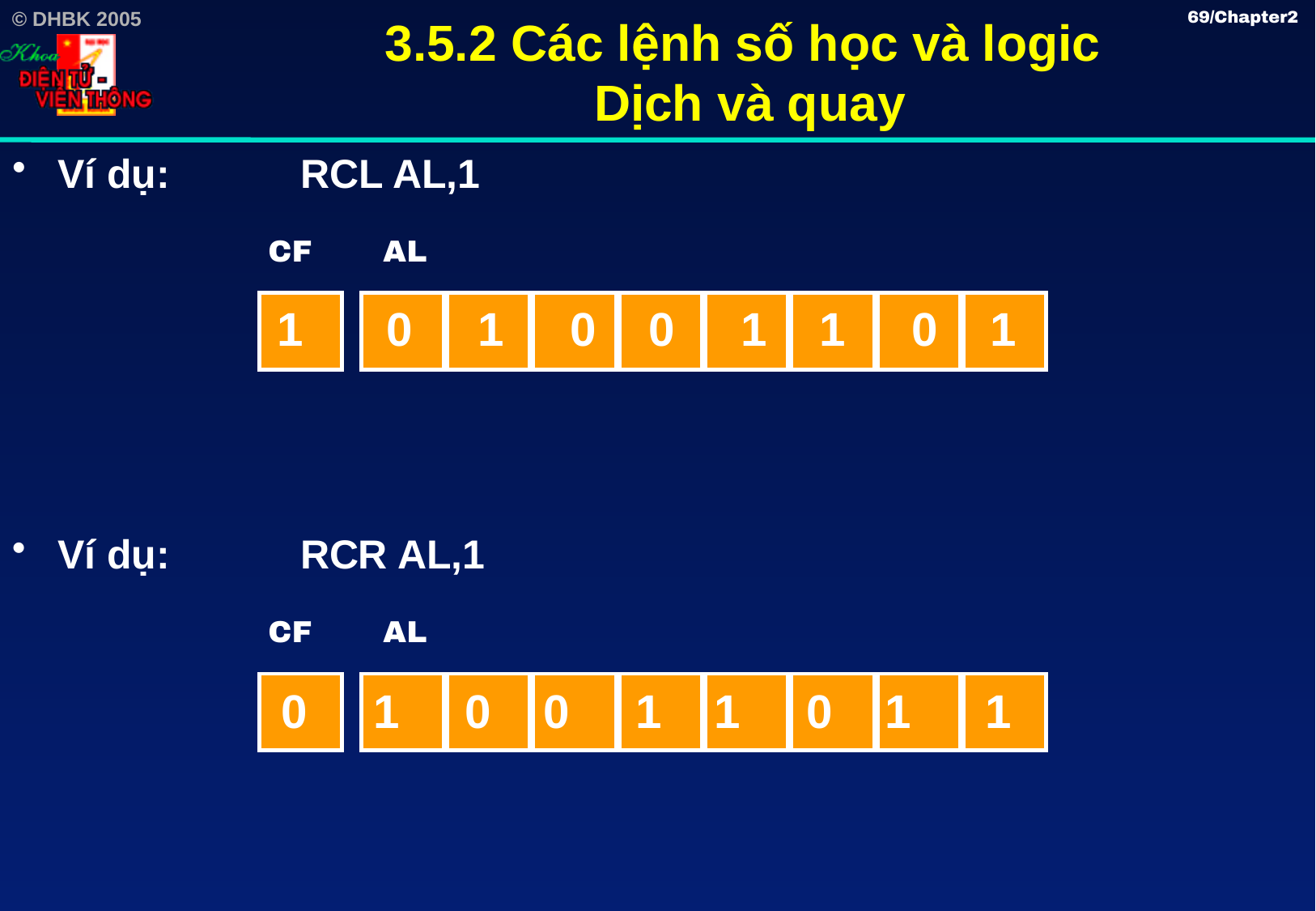

# 3.5.2 Các lệnh số học và logic Dịch và quay
69/Chapter2
Ví dụ:		RCL AL,1
CF
AL

1

 0     1     0    0     1    1     0    1

Ví dụ:		RCR AL,1
CF
AL

 0     1     0    0     1    1     0    1
1